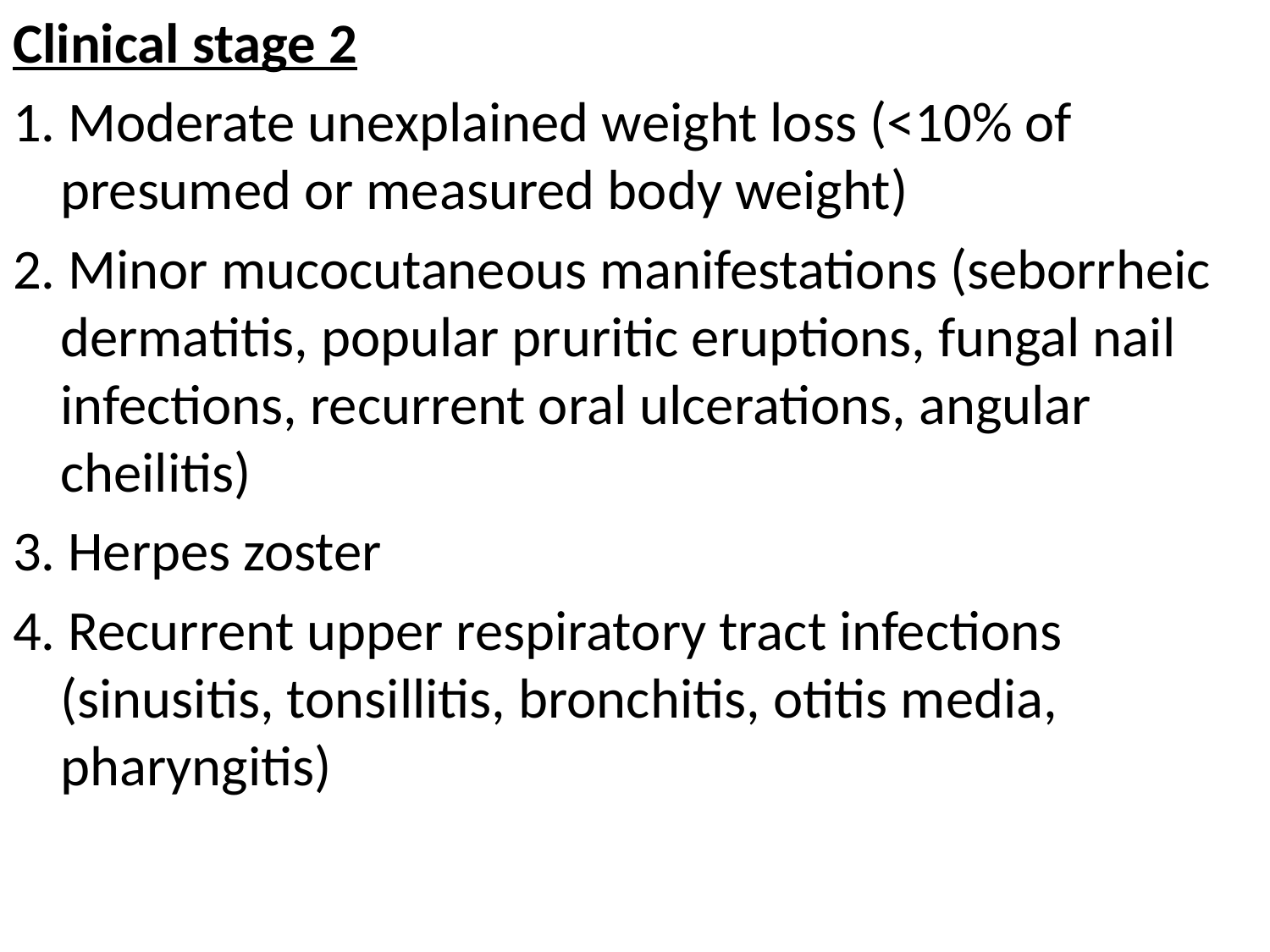

Clinical stage 2
1. Moderate unexplained weight loss (<10% of presumed or measured body weight)
2. Minor mucocutaneous manifestations (seborrheic dermatitis, popular pruritic eruptions, fungal nail infections, recurrent oral ulcerations, angular cheilitis)
3. Herpes zoster
4. Recurrent upper respiratory tract infections (sinusitis, tonsillitis, bronchitis, otitis media, pharyngitis)